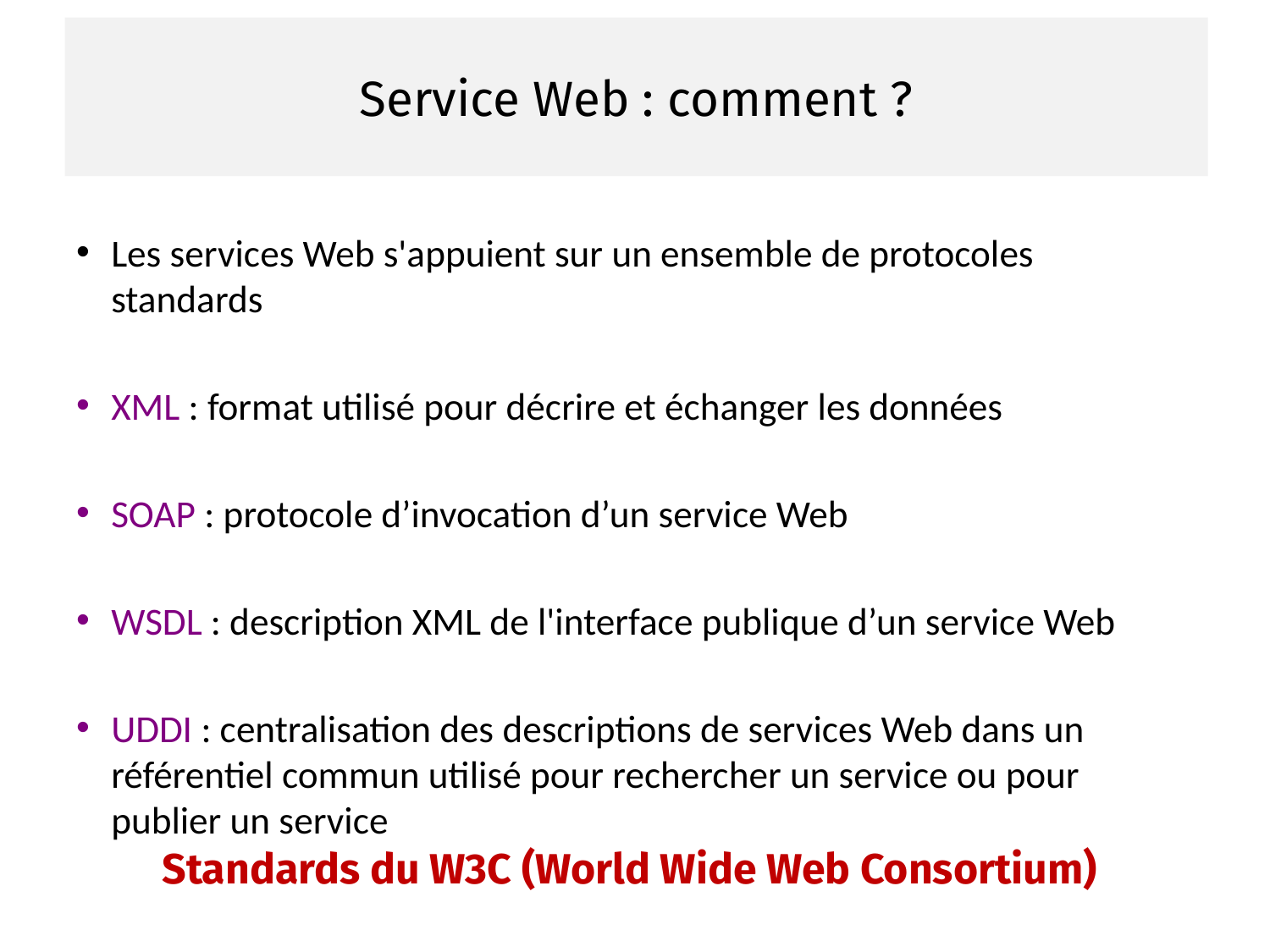

# Service Web : comment ?
Les services Web s'appuient sur un ensemble de protocoles standards

XML : format utilisé pour décrire et échanger les données

SOAP : protocole d’invocation d’un service Web

WSDL : description XML de l'interface publique d’un service Web

UDDI : centralisation des descriptions de services Web dans un référentiel commun utilisé pour rechercher un service ou pour publier un service
Standards du W3C (World Wide Web Consortium)